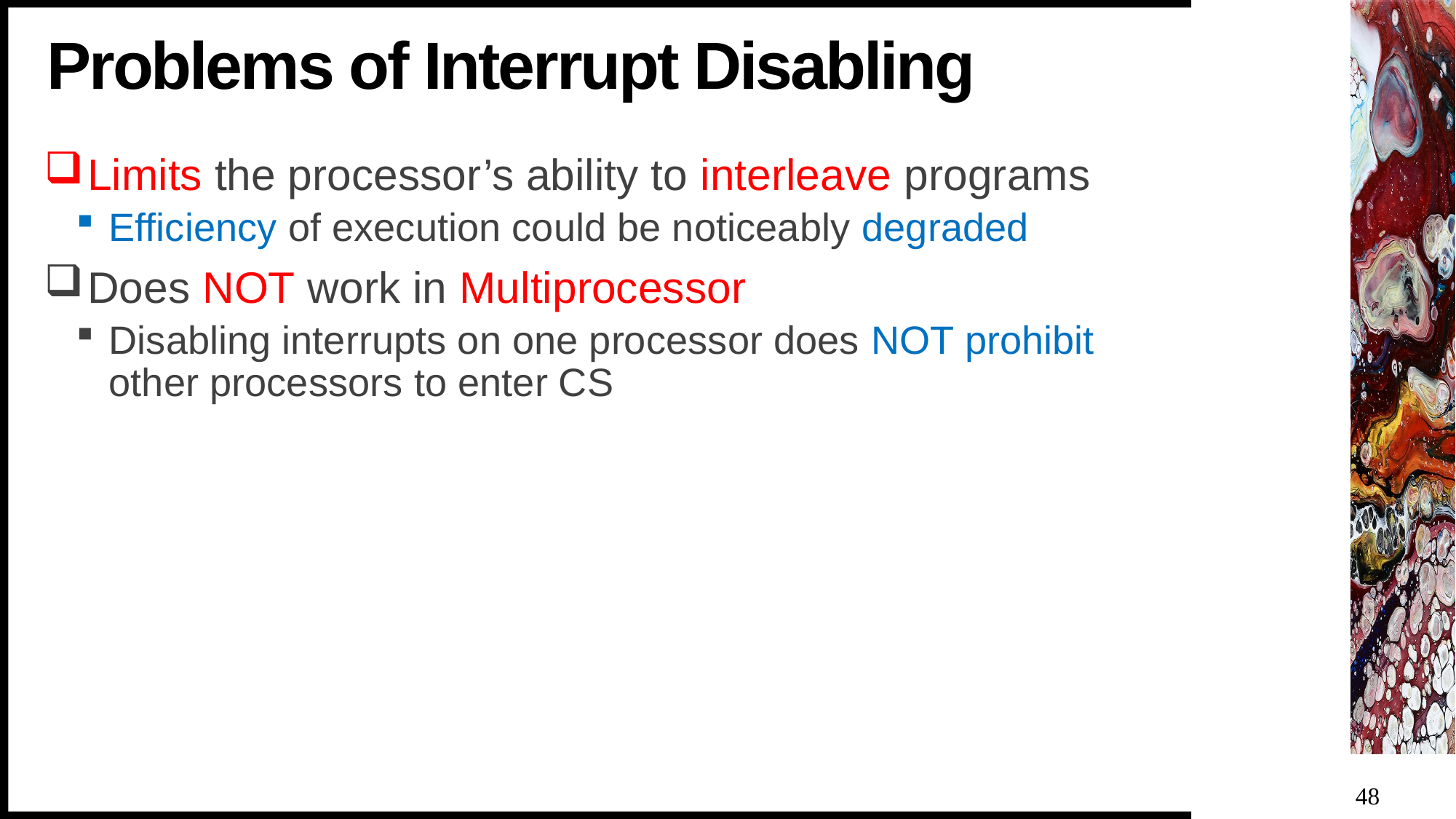

# Problems of Interrupt Disabling
Limits the processor’s ability to interleave programs
Efficiency of execution could be noticeably degraded
Does NOT work in Multiprocessor
Disabling interrupts on one processor does NOT prohibit other processors to enter CS

48